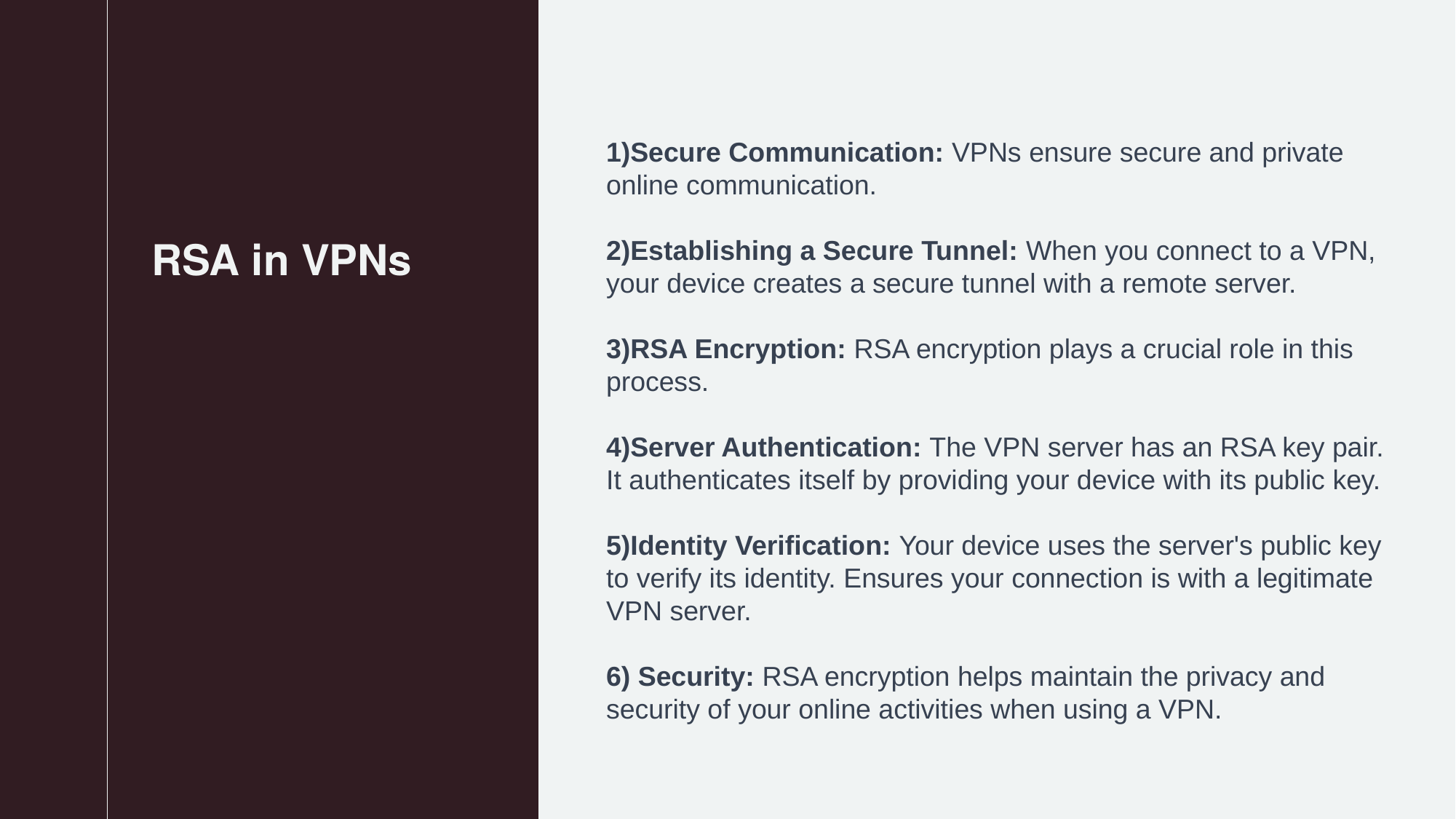

1)Secure Communication: VPNs ensure secure and private online communication.

2)Establishing a Secure Tunnel: When you connect to a VPN, your device creates a secure tunnel with a remote server.

3)RSA Encryption: RSA encryption plays a crucial role in this process.

4)Server Authentication: The VPN server has an RSA key pair. It authenticates itself by providing your device with its public key.

5)Identity Verification: Your device uses the server's public key to verify its identity. Ensures your connection is with a legitimate VPN server.

6) Security: RSA encryption helps maintain the privacy and security of your online activities when using a VPN.

# RSA in VPNs